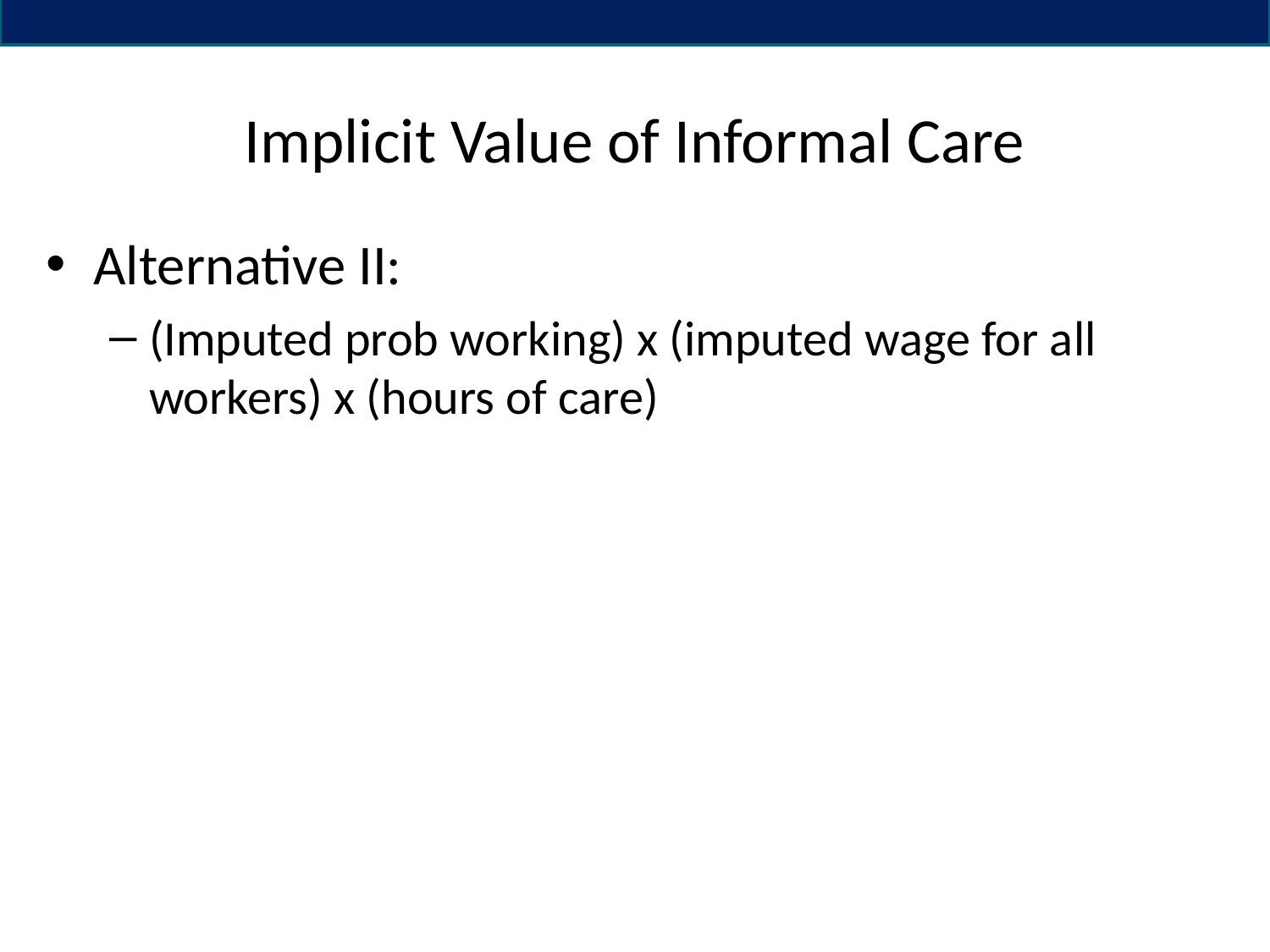

# Implicit Value of Informal Care
Alternative II:
(Imputed prob working) x (imputed wage for all workers) x (hours of care)